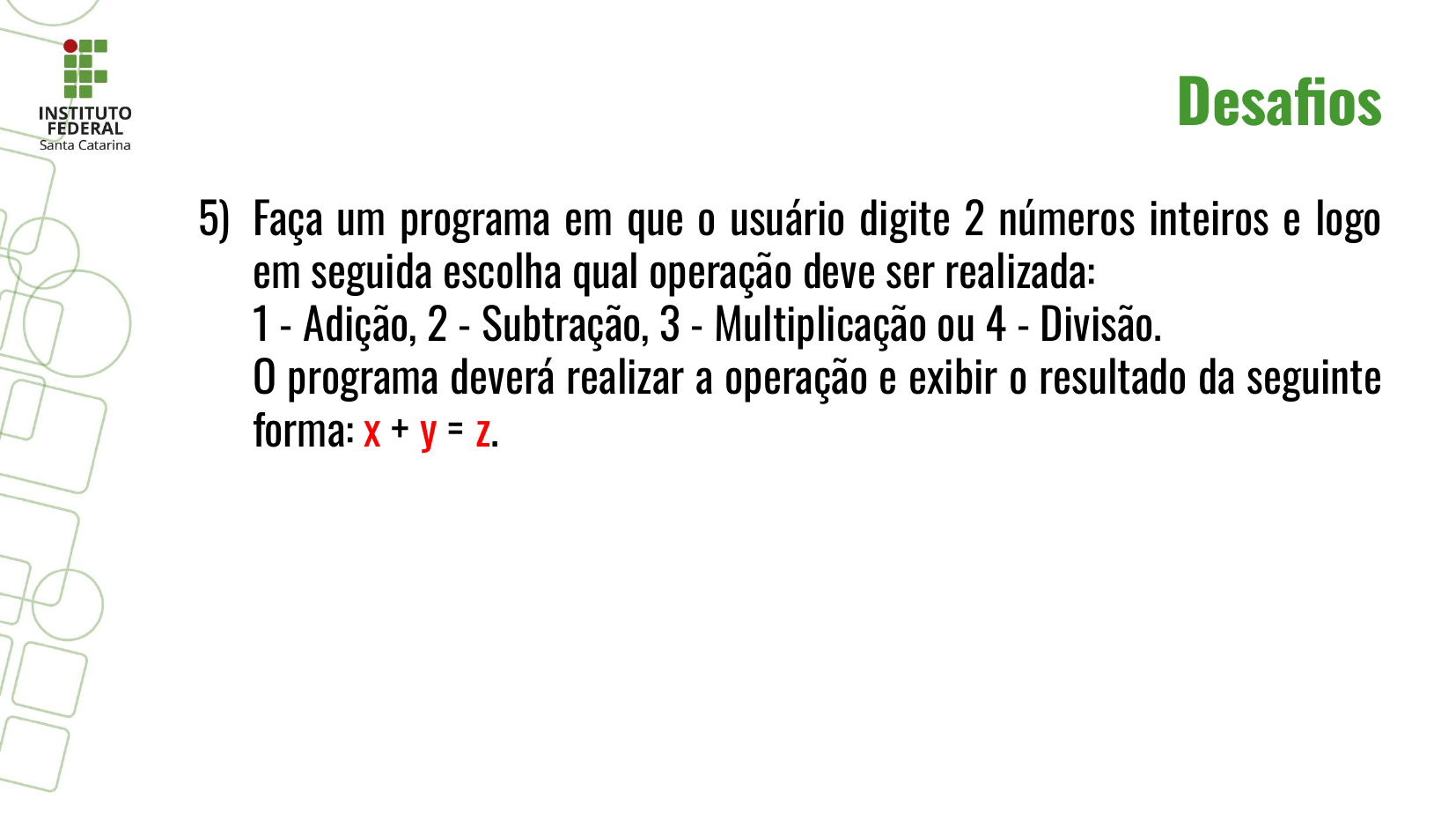

Desafios
Faça um programa em que o usuário digite 2 números inteiros e logo em seguida escolha qual operação deve ser realizada:
1 - Adição, 2 - Subtração, 3 - Multiplicação ou 4 - Divisão.
O programa deverá realizar a operação e exibir o resultado da seguinte forma: x + y = z.